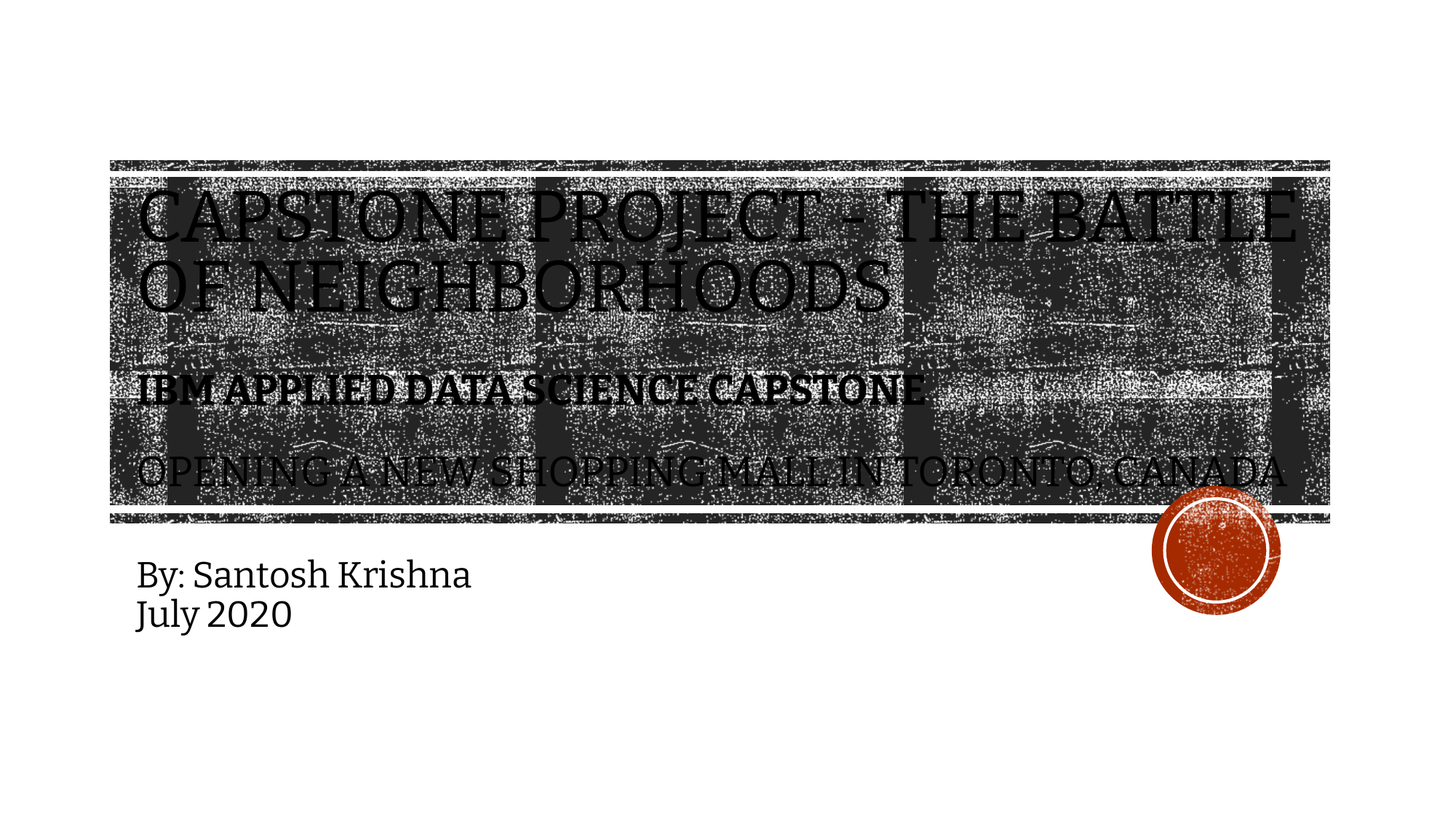

# Capstone Project - The Battle of Neighborhoods IBM Applied Data Science Capstone   Opening a New Shopping Mall in Toronto, Canada
By: Santosh Krishna
July 2020